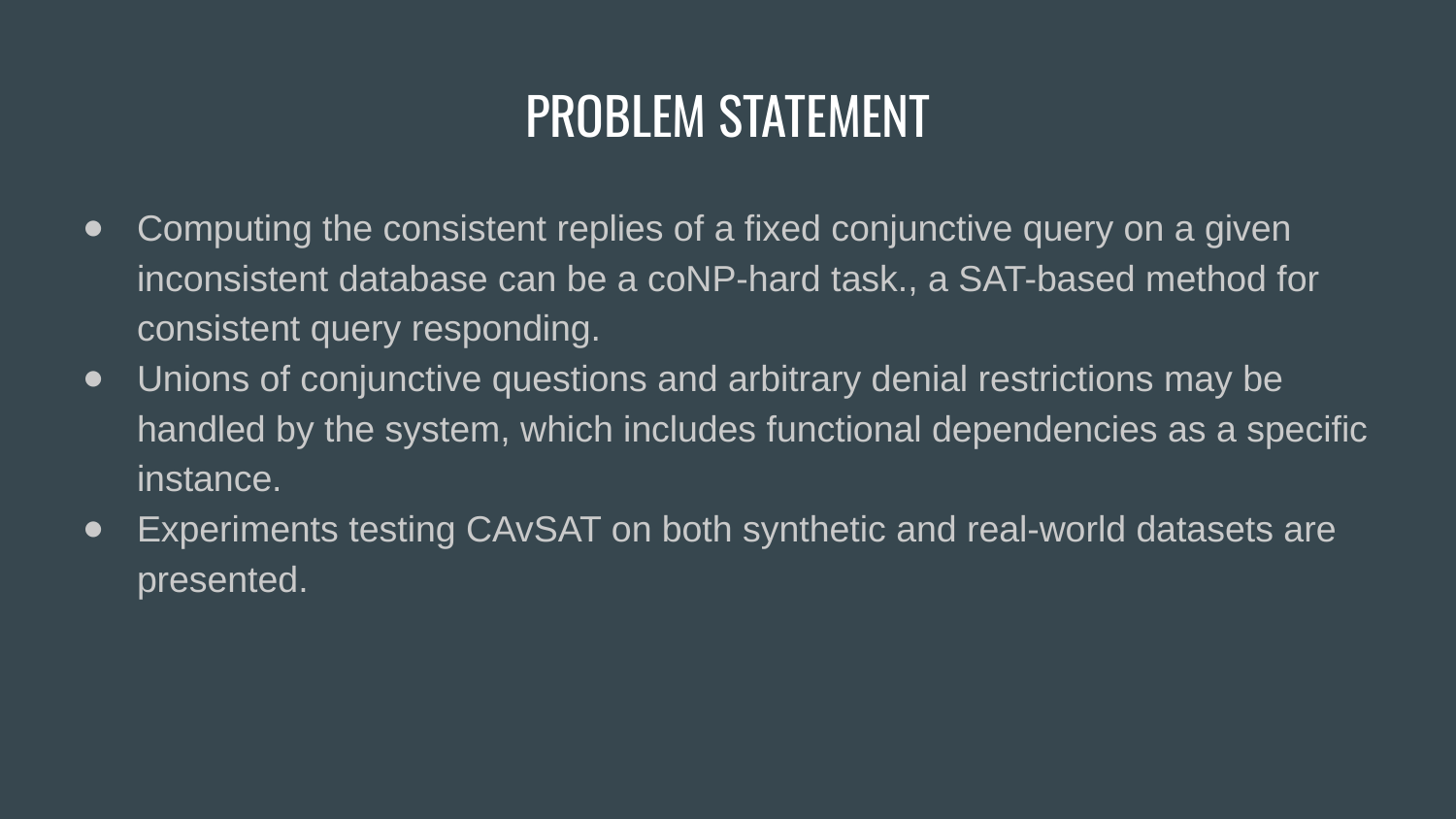

# PROBLEM STATEMENT
Computing the consistent replies of a fixed conjunctive query on a given inconsistent database can be a coNP-hard task., a SAT-based method for consistent query responding.
Unions of conjunctive questions and arbitrary denial restrictions may be handled by the system, which includes functional dependencies as a specific instance.
Experiments testing CAvSAT on both synthetic and real-world datasets are presented.